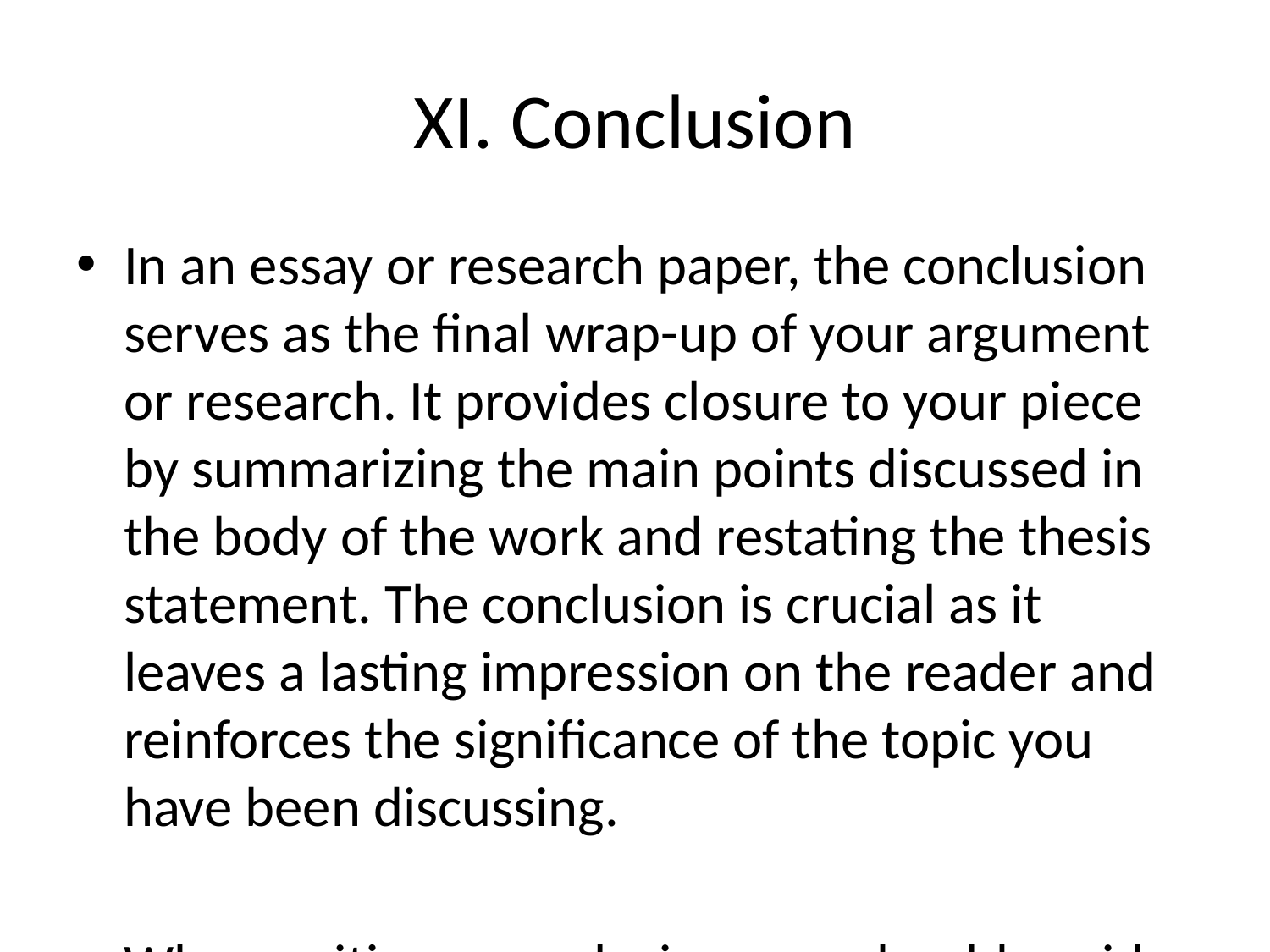

# XI. Conclusion
In an essay or research paper, the conclusion serves as the final wrap-up of your argument or research. It provides closure to your piece by summarizing the main points discussed in the body of the work and restating the thesis statement. The conclusion is crucial as it leaves a lasting impression on the reader and reinforces the significance of the topic you have been discussing.

When writing a conclusion, you should avoid introducing new information or arguments. Instead, focus on synthesizing the information you have presented throughout the paper. You can also highlight the broader implications of your findings and suggest potential areas for further research.

Some key elements to include in a conclusion are:

1. Restate the thesis statement: Remind the reader of the main argument or research question you have been addressing.

2. Summarize main points: Provide a brief overview of the key points discussed in the body of the paper.

3. Reflect on significance: Explain the importance of your findings and how they contribute to the broader understanding of the topic.

4. Offer recommendations or implications: Suggest possible implications of your research or propose recommendations for future action or study.

5. Provoking a thought: Leave the reader with something to ponder; this could be a thought-provoking question or a call to action related to your topic.

In conclusion, the final paragraph of an essay or research paper is a critical component that should effectively wrap up your arguments and leave a lasting impression on the reader. It should reinforce the main points of your work and provide closure while also suggesting avenues for future exploration or reflection.